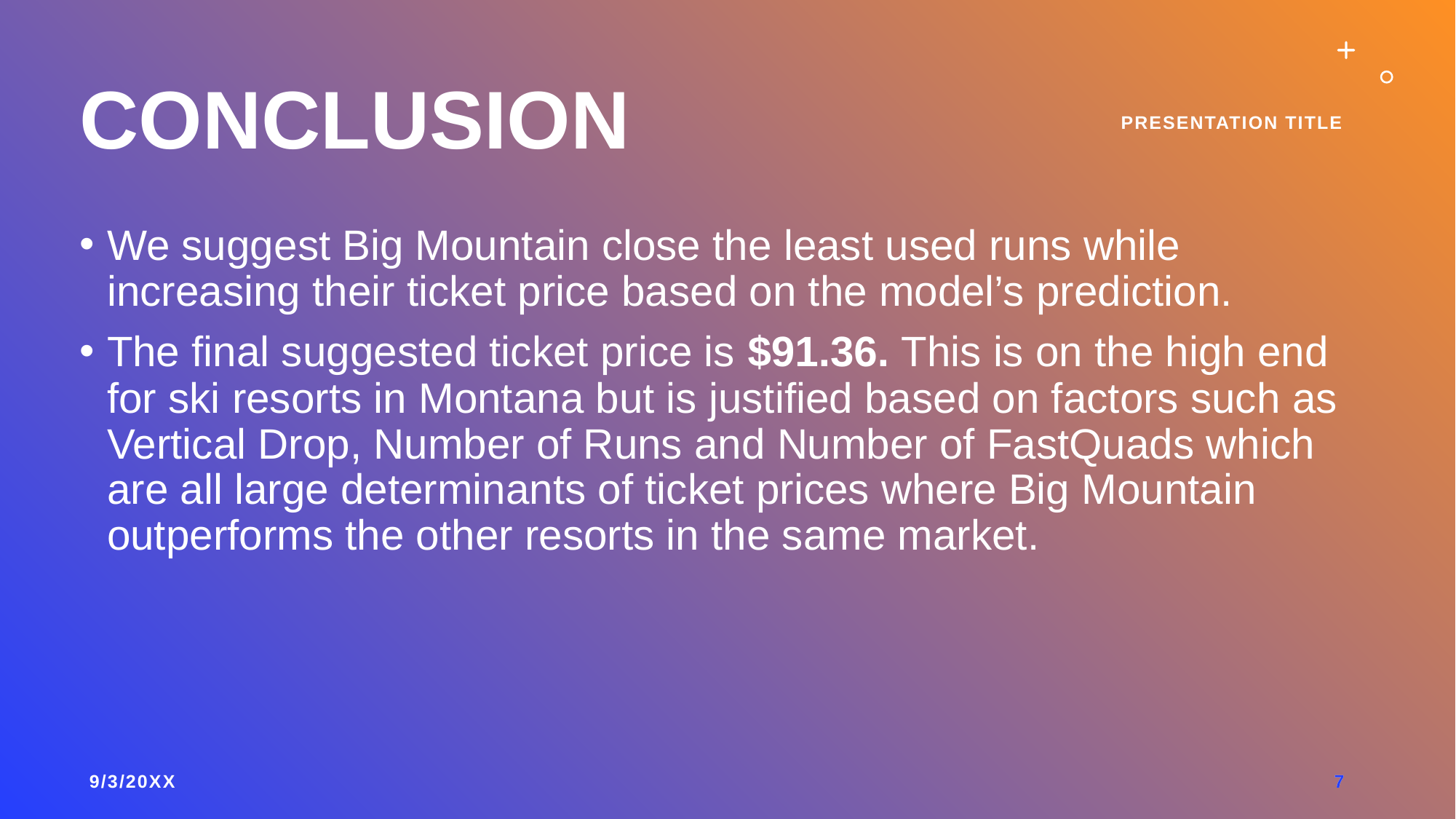

# Conclusion
Presentation Title
We suggest Big Mountain close the least used runs while increasing their ticket price based on the model’s prediction.
The final suggested ticket price is $91.36. This is on the high end for ski resorts in Montana but is justified based on factors such as Vertical Drop, Number of Runs and Number of FastQuads which are all large determinants of ticket prices where Big Mountain outperforms the other resorts in the same market.
9/3/20XX
7
7